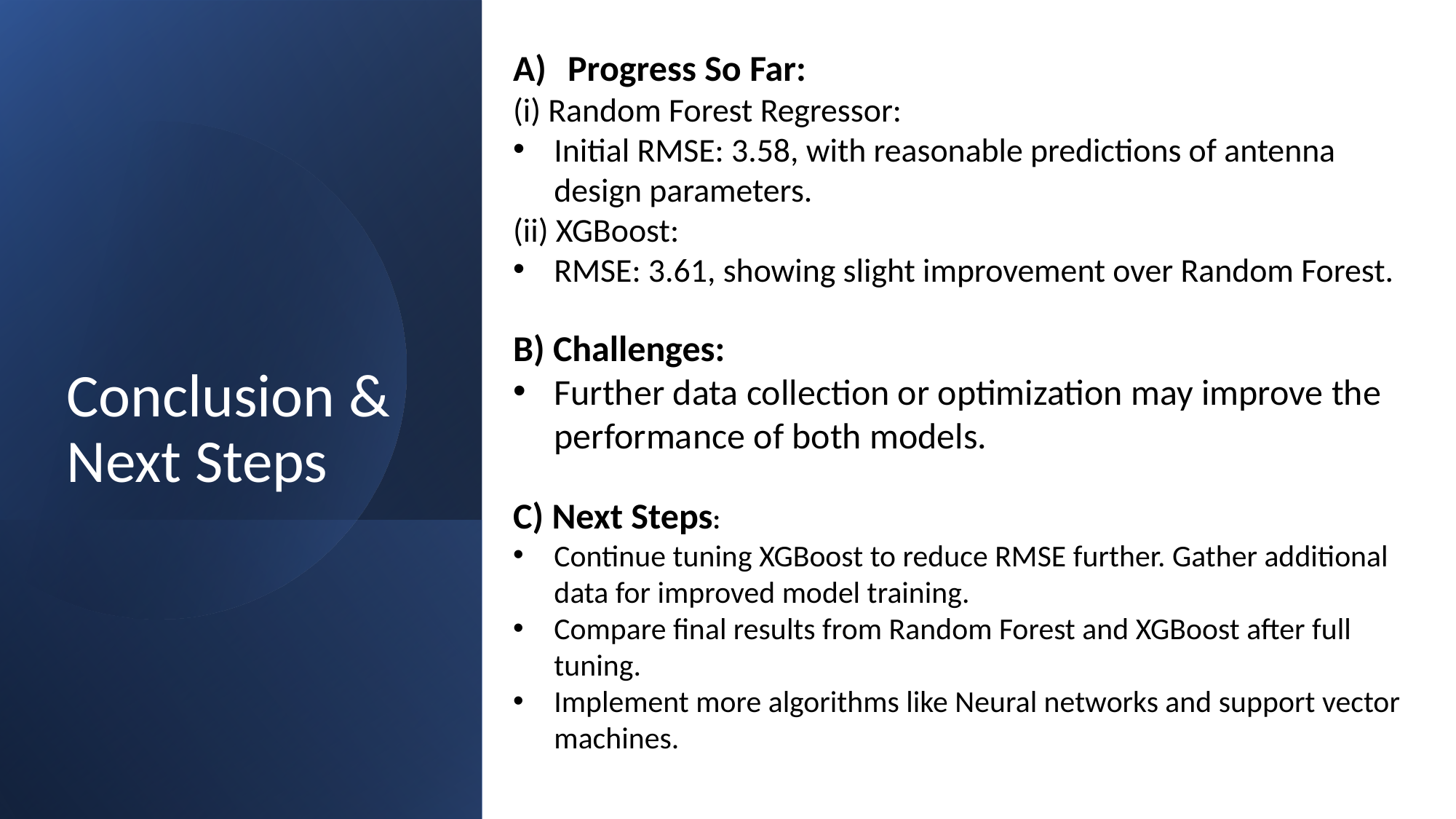

Progress So Far:
(i) Random Forest Regressor:
Initial RMSE: 3.58, with reasonable predictions of antenna design parameters.
(ii) XGBoost:
RMSE: 3.61, showing slight improvement over Random Forest.

B) Challenges:
Further data collection or optimization may improve the performance of both models.

C) Next Steps:
Continue tuning XGBoost to reduce RMSE further. Gather additional data for improved model training.
Compare final results from Random Forest and XGBoost after full tuning.
Implement more algorithms like Neural networks and support vector machines.

# Conclusion & Next Steps